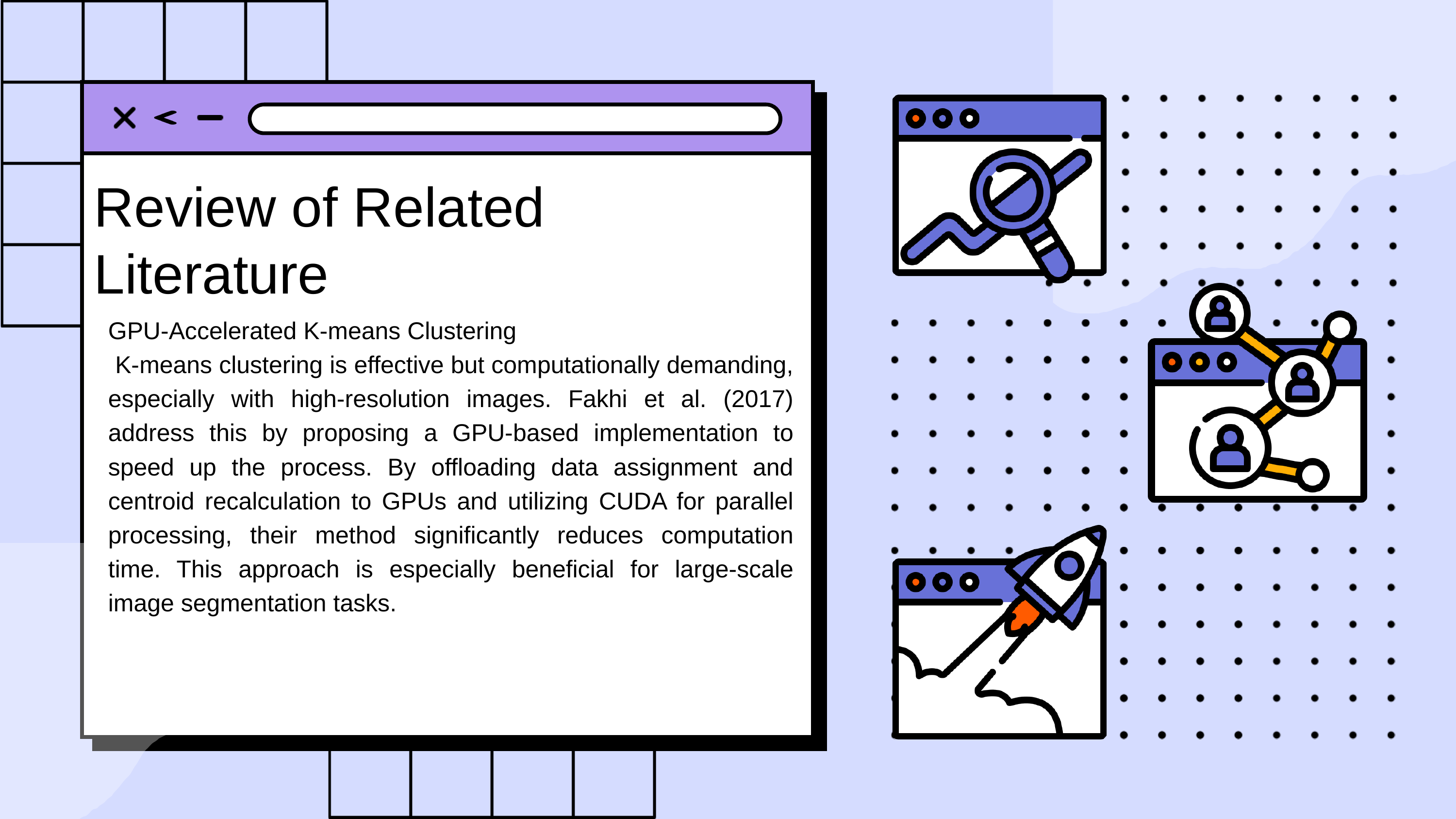

Review of Related Literature

GPU-Accelerated K-means Clustering
 K-means clustering is effective but computationally demanding, especially with high-resolution images. Fakhi et al. (2017) address this by proposing a GPU-based implementation to speed up the process. By offloading data assignment and centroid recalculation to GPUs and utilizing CUDA for parallel processing, their method significantly reduces computation time. This approach is especially beneficial for large-scale image segmentation tasks.